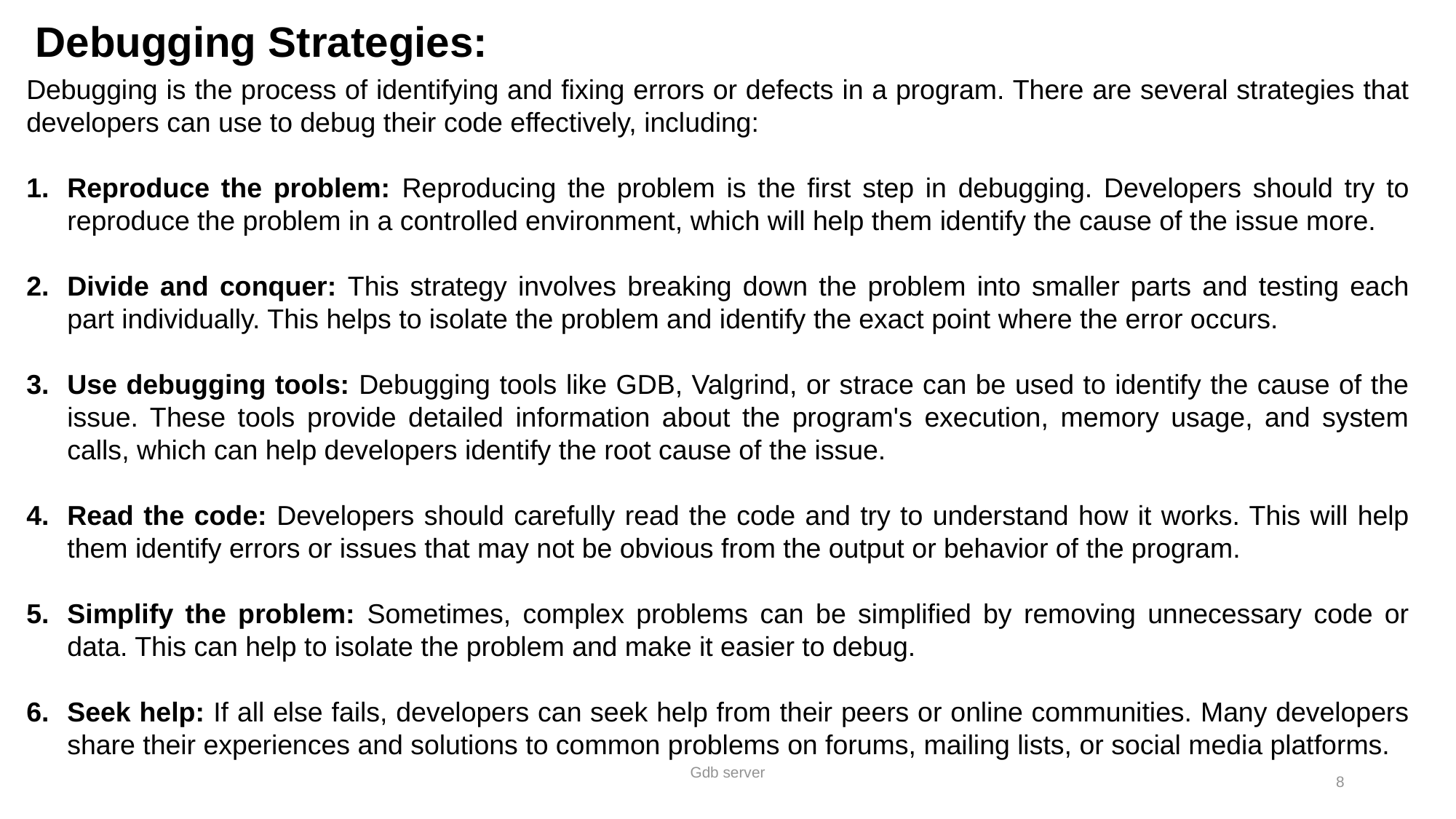

Debugging Strategies:

Debugging is the process of identifying and fixing errors or defects in a program. There are several strategies that developers can use to debug their code effectively, including:

Reproduce the problem: Reproducing the problem is the first step in debugging. Developers should try to reproduce the problem in a controlled environment, which will help them identify the cause of the issue more.

Divide and conquer: This strategy involves breaking down the problem into smaller parts and testing each part individually. This helps to isolate the problem and identify the exact point where the error occurs.

Use debugging tools: Debugging tools like GDB, Valgrind, or strace can be used to identify the cause of the issue. These tools provide detailed information about the program's execution, memory usage, and system calls, which can help developers identify the root cause of the issue.

Read the code: Developers should carefully read the code and try to understand how it works. This will help them identify errors or issues that may not be obvious from the output or behavior of the program.

Simplify the problem: Sometimes, complex problems can be simplified by removing unnecessary code or data. This can help to isolate the problem and make it easier to debug.

Seek help: If all else fails, developers can seek help from their peers or online communities. Many developers share their experiences and solutions to common problems on forums, mailing lists, or social media platforms.

Gdb server

8